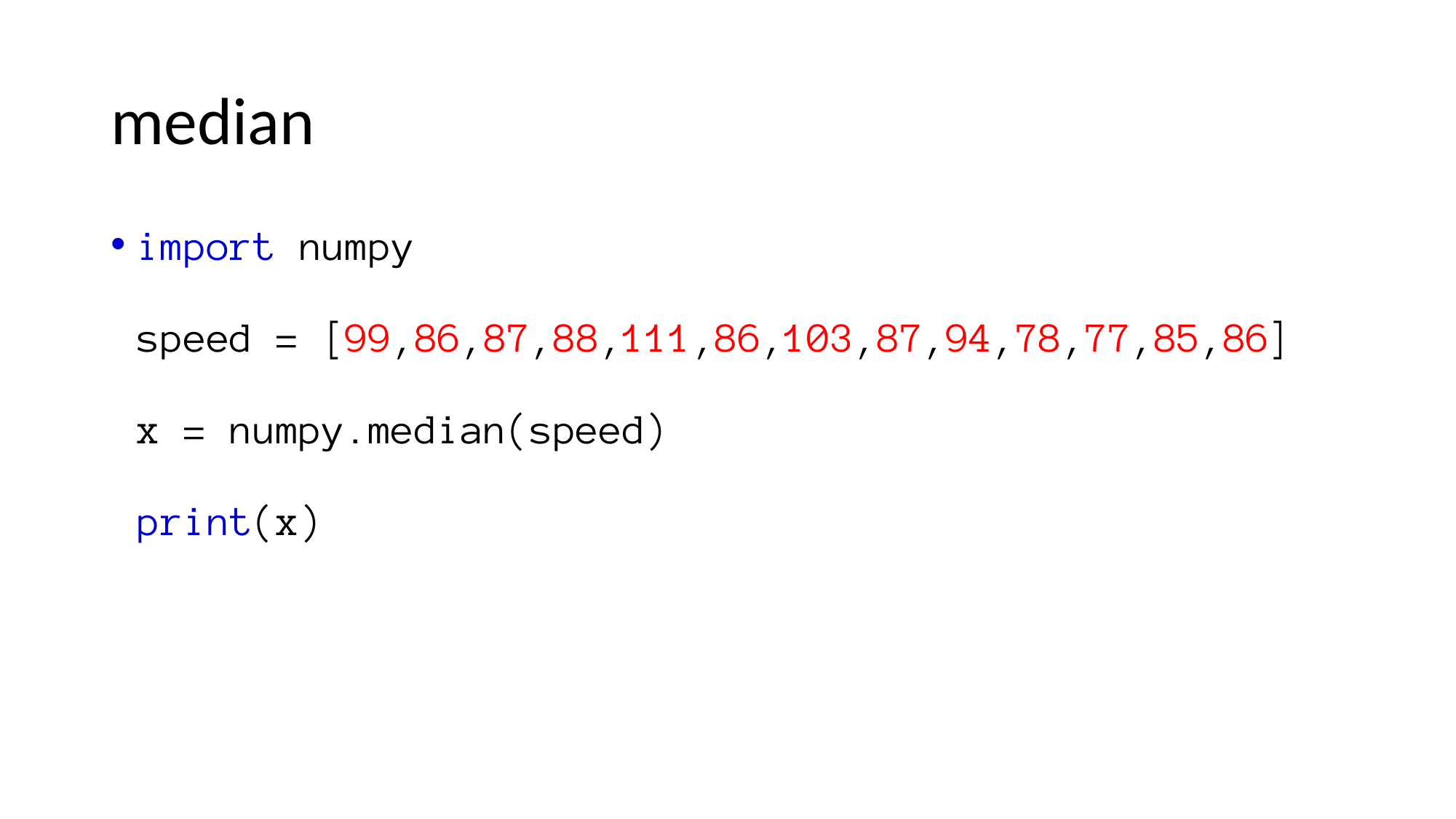

# median
import numpy
speed = [99,86,87,88,111,86,103,87,94,78,77,85,86]
x = numpy.median(speed)
print(x)